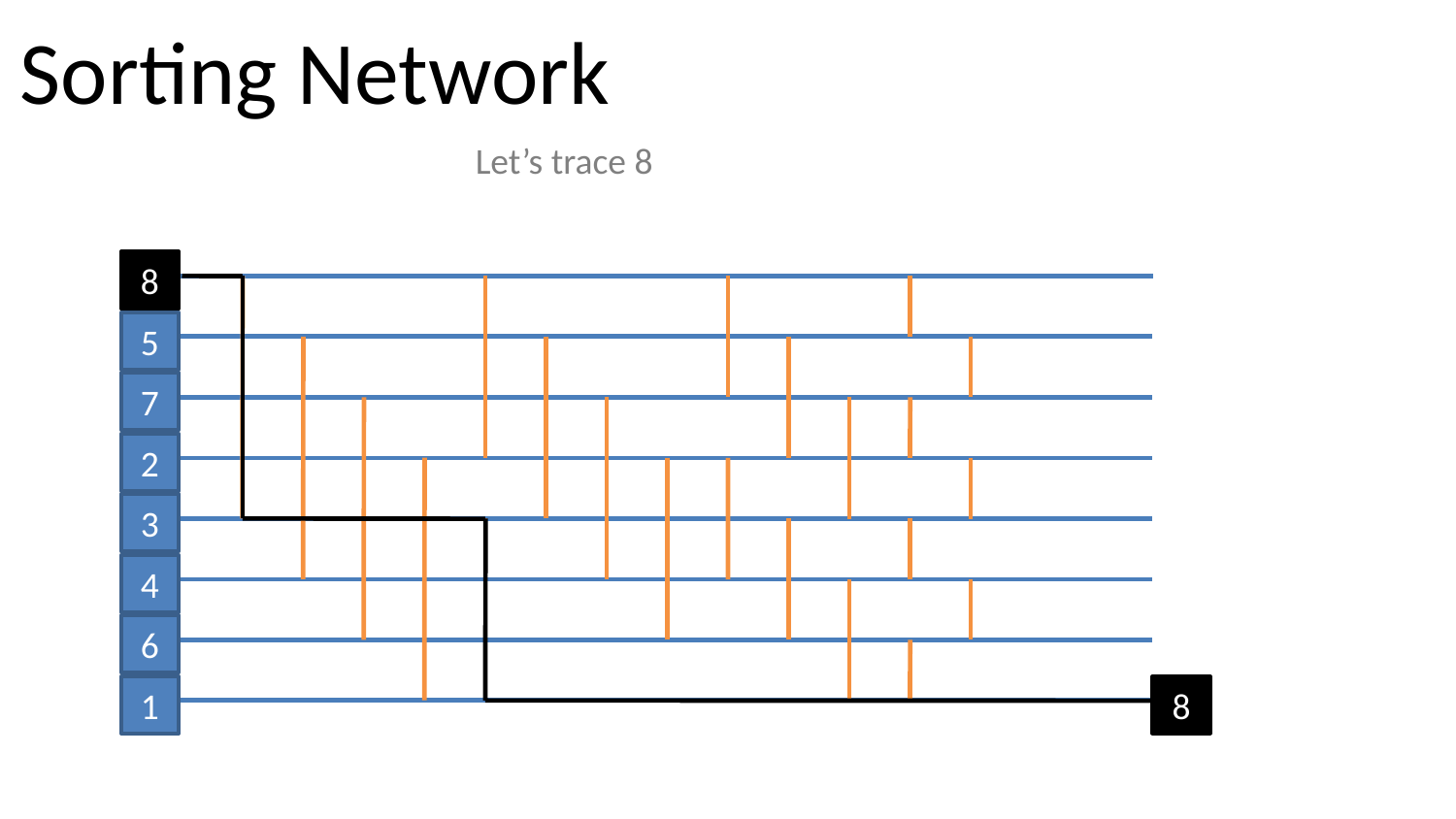

# Sorting Network
Let’s trace 8
8
5
7
2
3
4
6
1
8